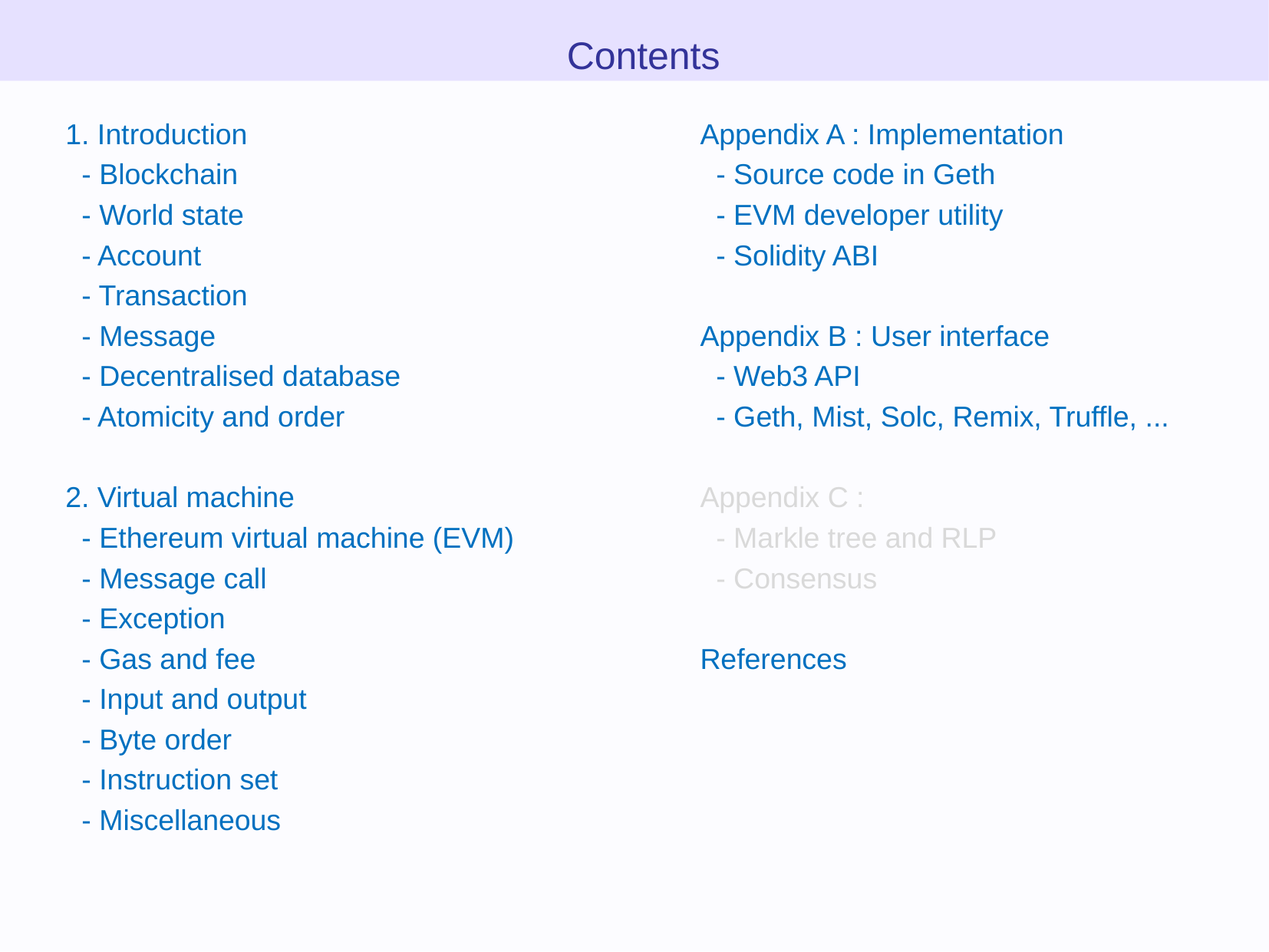

Contents
1. Introduction
  - Blockchain
  - World state
  - Account
  - Transaction
  - Message
  - Decentralised database
  - Atomicity and order

2. Virtual machine
  - Ethereum virtual machine (EVM)
  - Message call
  - Exception
  - Gas and fee
  - Input and output
  - Byte order
  - Instruction set
  - Miscellaneous

Appendix A : Implementation
  - Source code in Geth
  - EVM developer utility
  - Solidity ABI

Appendix B : User interface
  - Web3 API
  - Geth, Mist, Solc, Remix, Truffle, ...

Appendix C :
  - Markle tree and RLP
  - Consensus

References